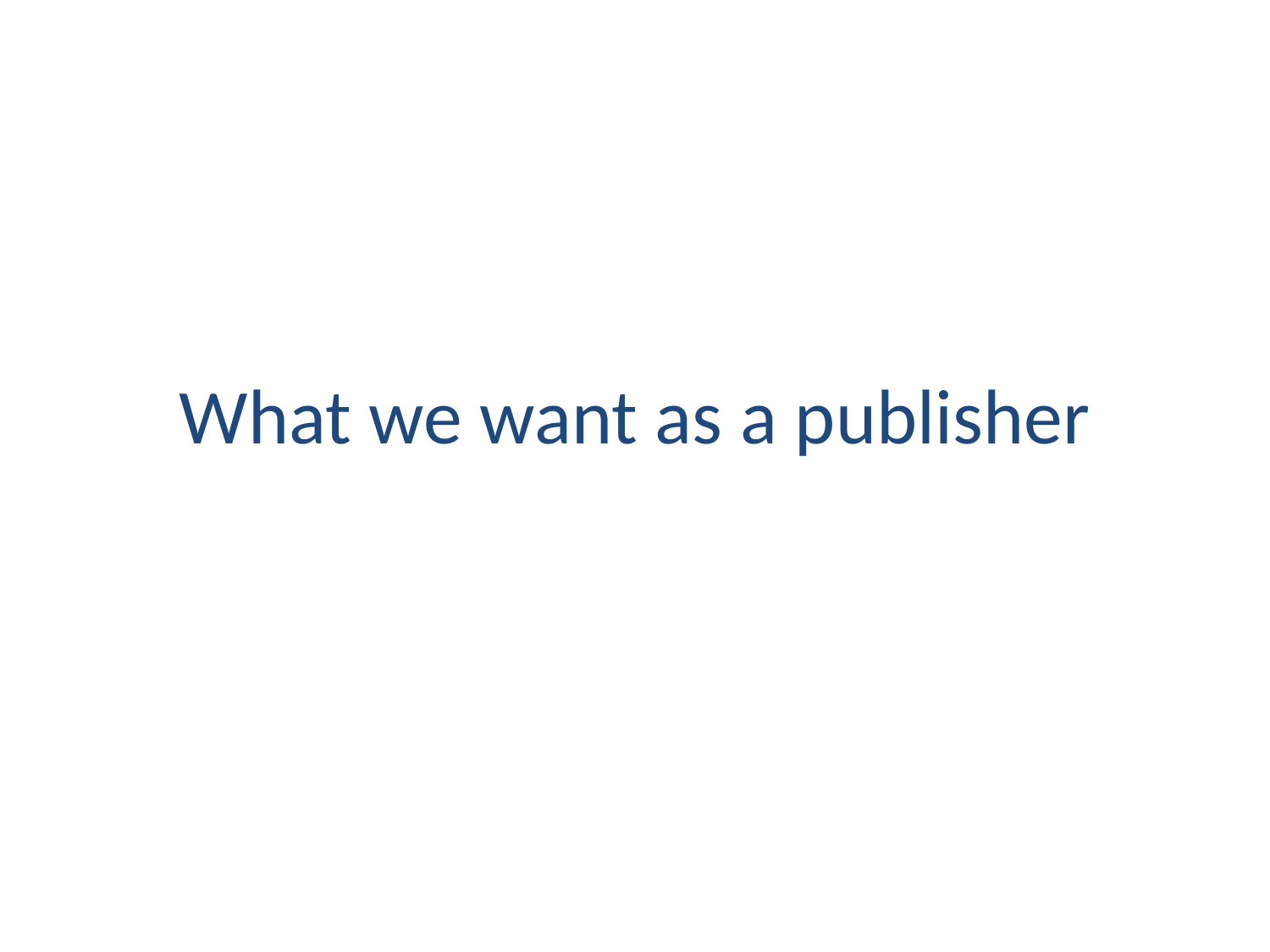

# What we want as a publisher